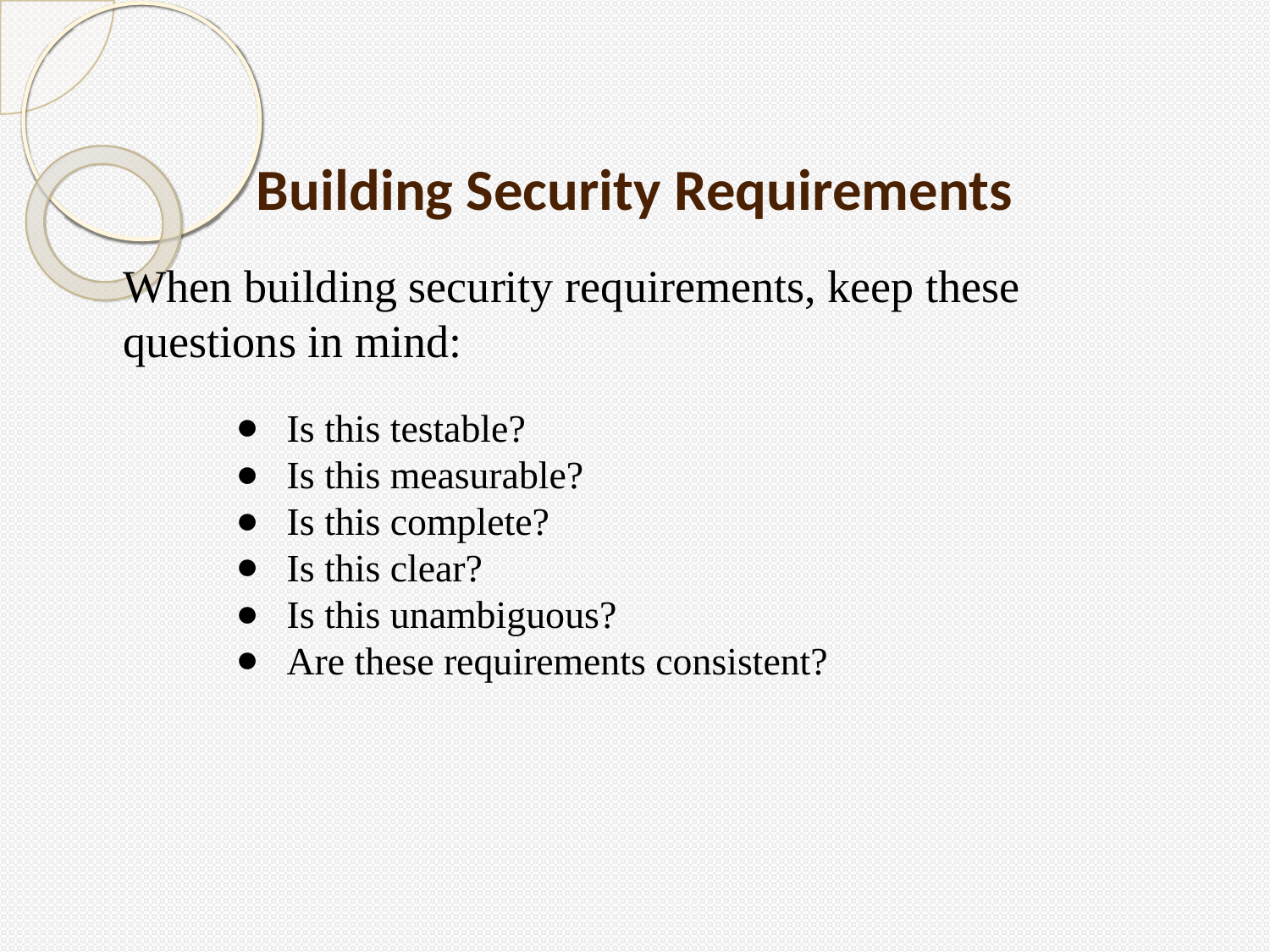

# Building Security Requirements
When building security requirements, keep these questions in mind:
Is this testable?
Is this measurable?
Is this complete?
Is this clear?
Is this unambiguous?
Are these requirements consistent?